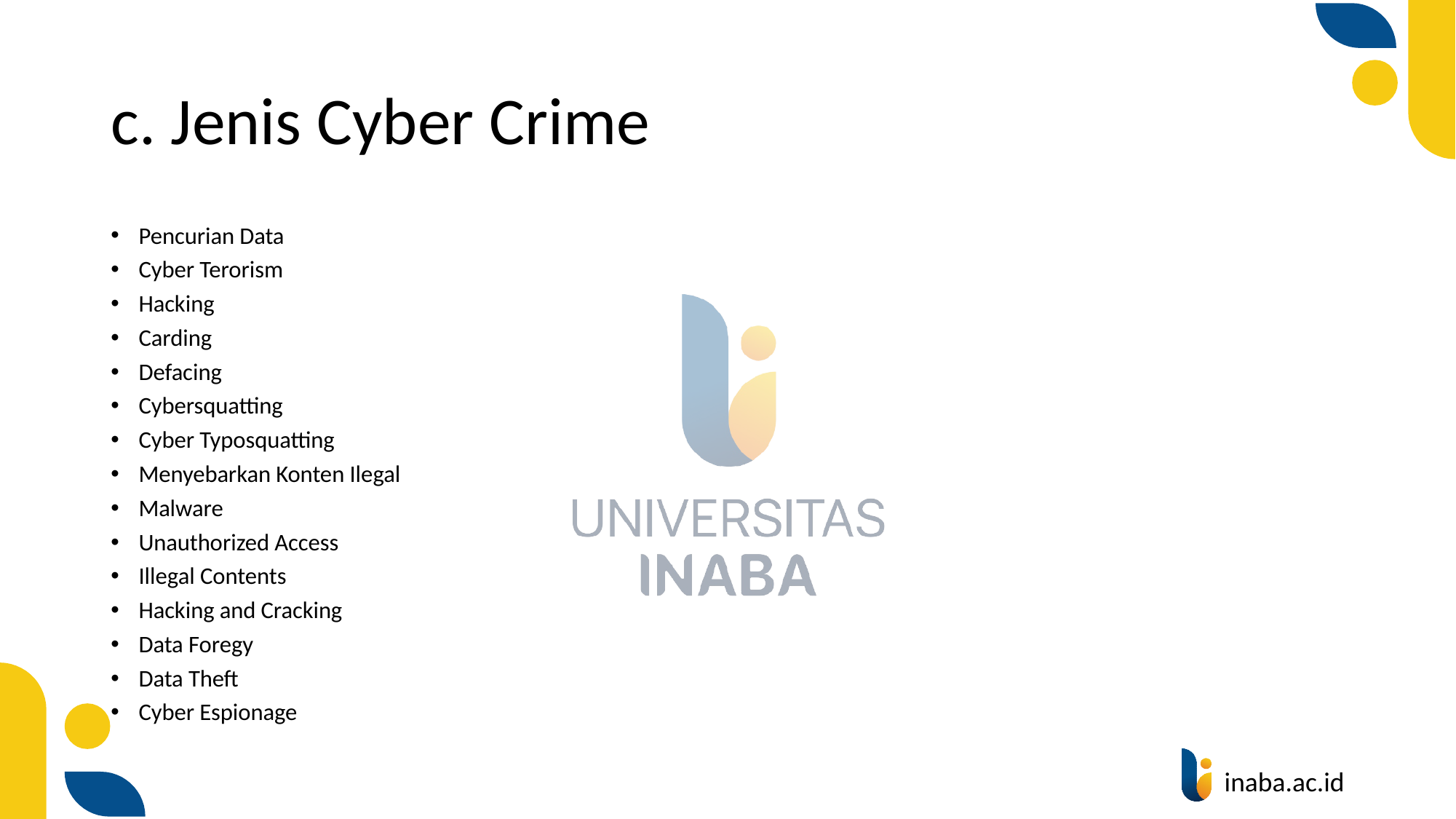

# c. Jenis Cyber Crime
Pencurian Data
Cyber Terorism
Hacking
Carding
Defacing
Cybersquatting
Cyber Typosquatting
Menyebarkan Konten Ilegal
Malware
Unauthorized Access
Illegal Contents
Hacking and Cracking
Data Foregy
Data Theft
Cyber Espionage